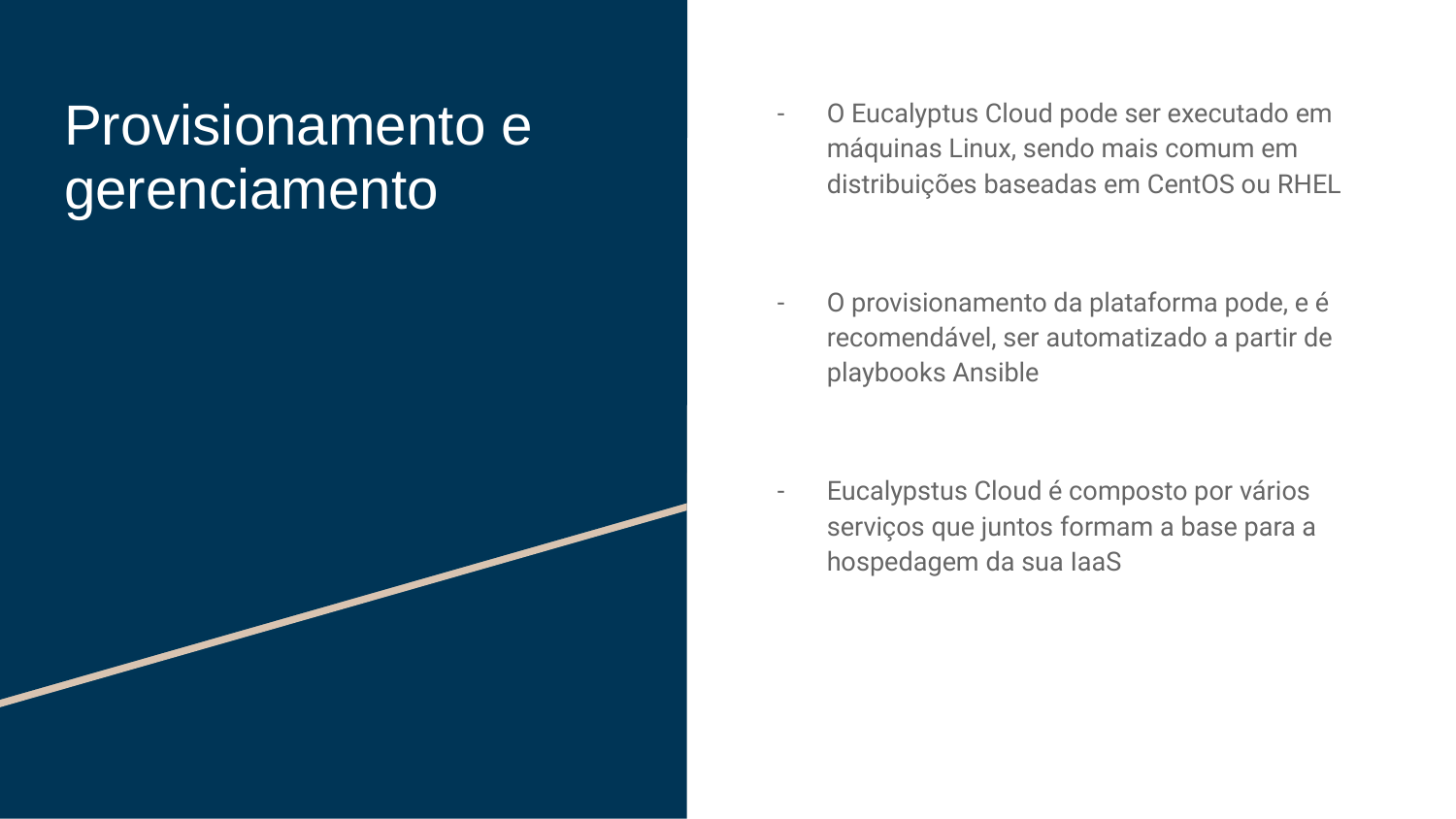

# Provisionamento e gerenciamento

O Eucalyptus Cloud pode ser executado em máquinas Linux, sendo mais comum em distribuições baseadas em CentOS ou RHEL

O provisionamento da plataforma pode, e é recomendável, ser automatizado a partir de playbooks Ansible

Eucalypstus Cloud é composto por vários serviços que juntos formam a base para a hospedagem da sua IaaS